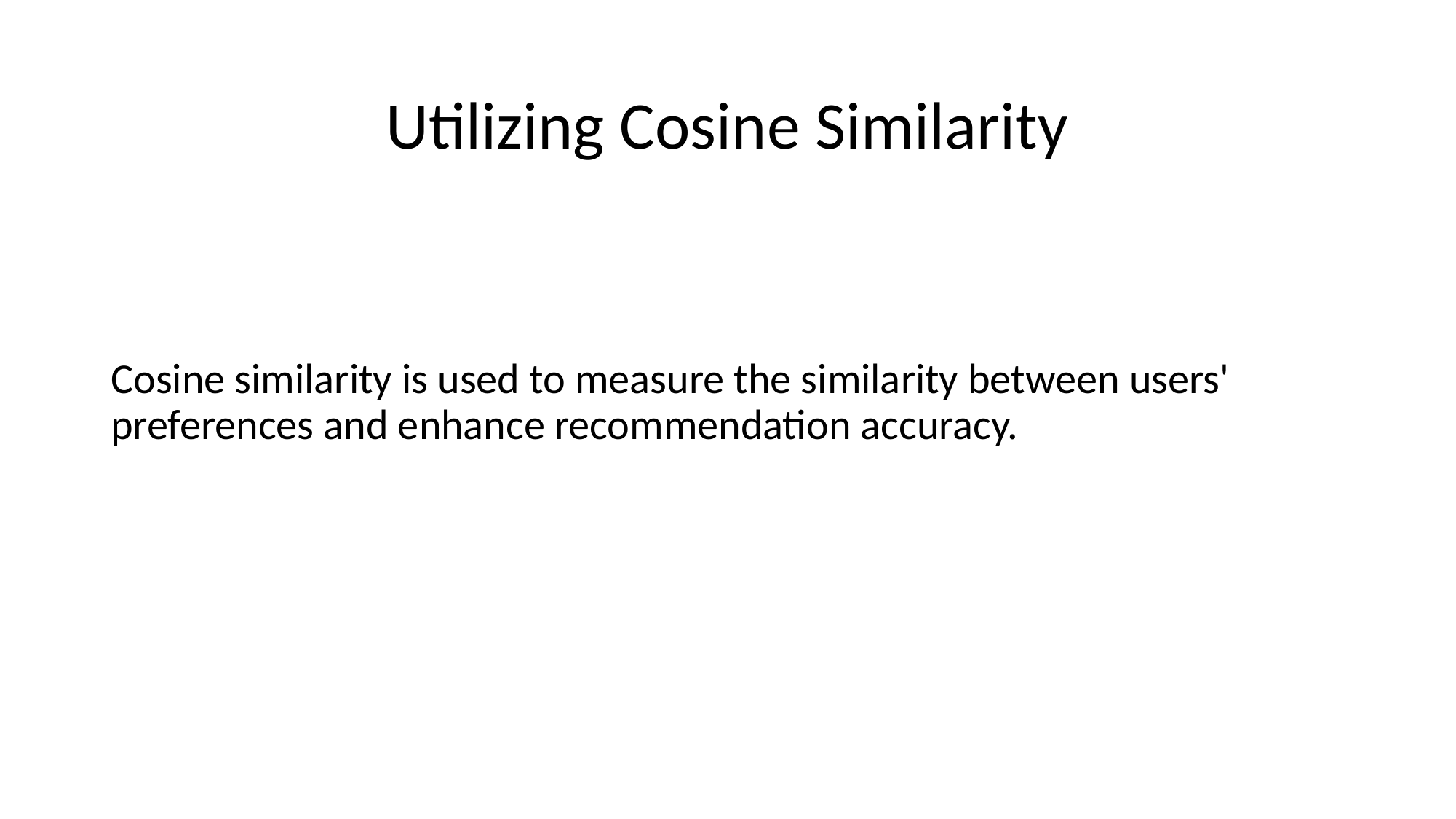

# Utilizing Cosine Similarity
Cosine similarity is used to measure the similarity between users' preferences and enhance recommendation accuracy.